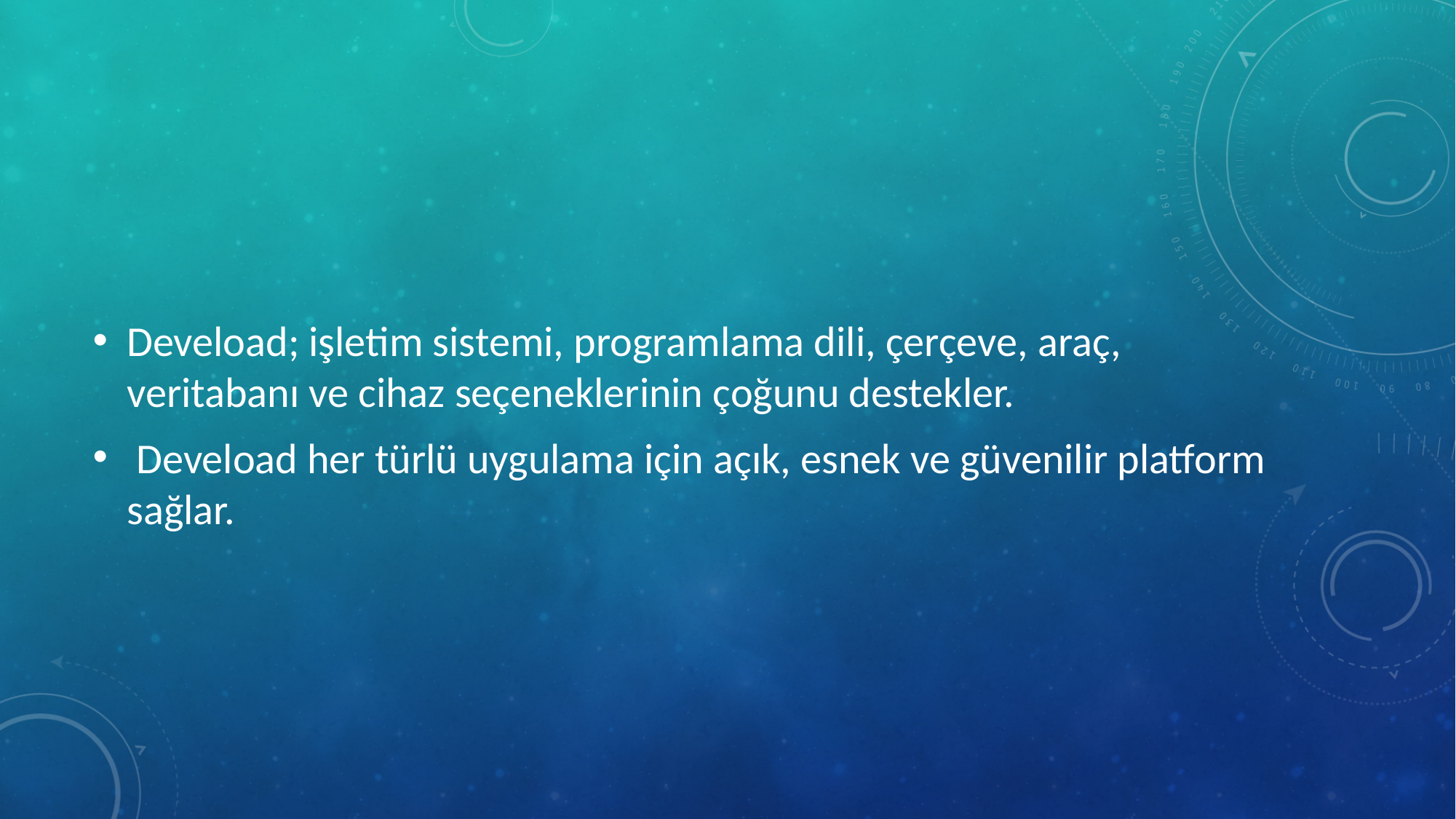

Deveload; işletim sistemi, programlama dili, çerçeve, araç, veritabanı ve cihaz seçeneklerinin çoğunu destekler.
 Deveload her türlü uygulama için açık, esnek ve güvenilir platform sağlar.